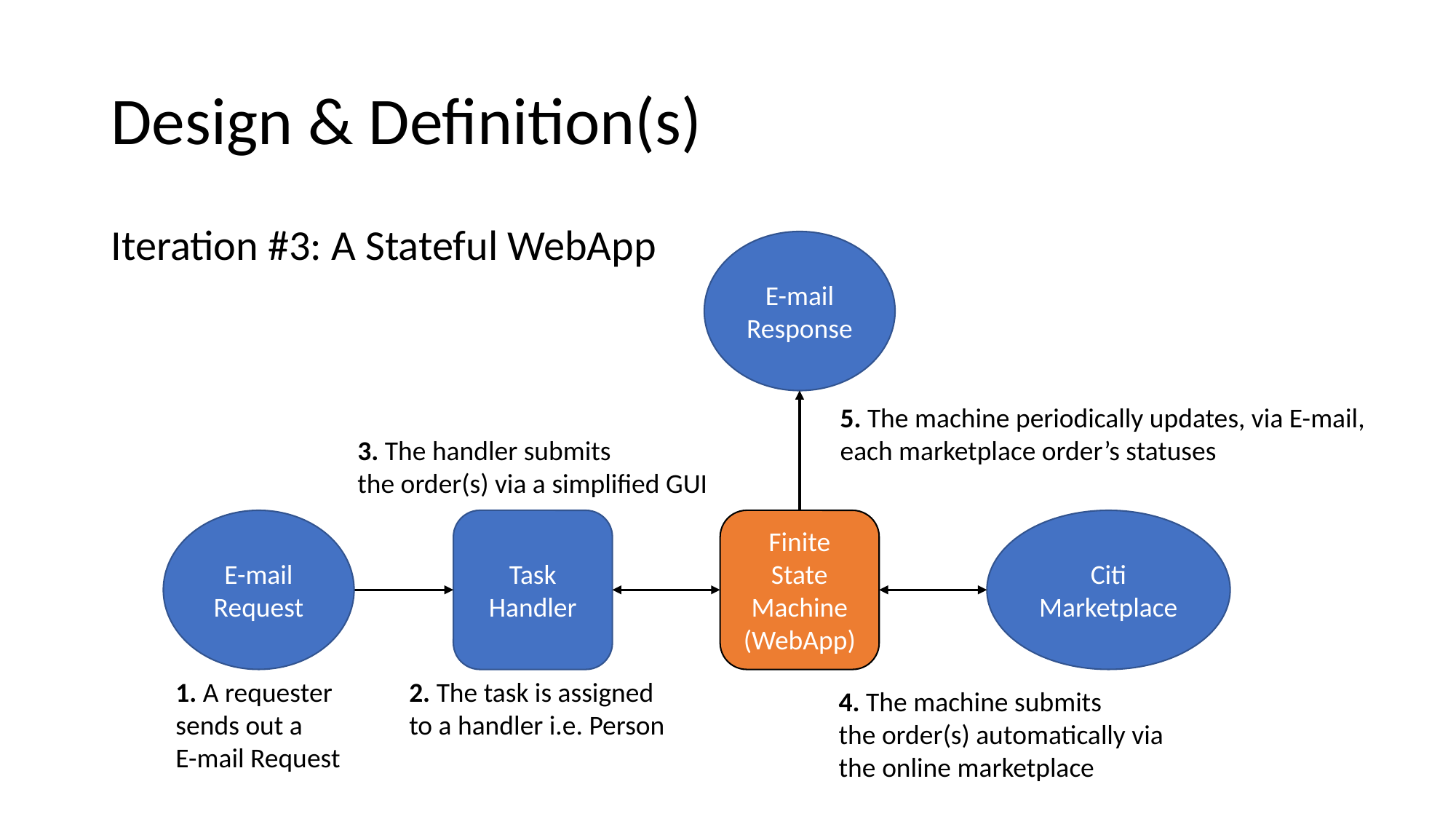

# Design & Definition(s)
Iteration #3: A Stateful WebApp
E-mail Response
5. The machine periodically updates, via E-mail,
each marketplace order’s statuses
3. The handler submits
the order(s) via a simplified GUI
E-mail Request
Task Handler
Finite State Machine (WebApp)
Citi Marketplace
1. A requester
sends out a
E-mail Request
2. The task is assigned
to a handler i.e. Person
4. The machine submits
the order(s) automatically via
the online marketplace